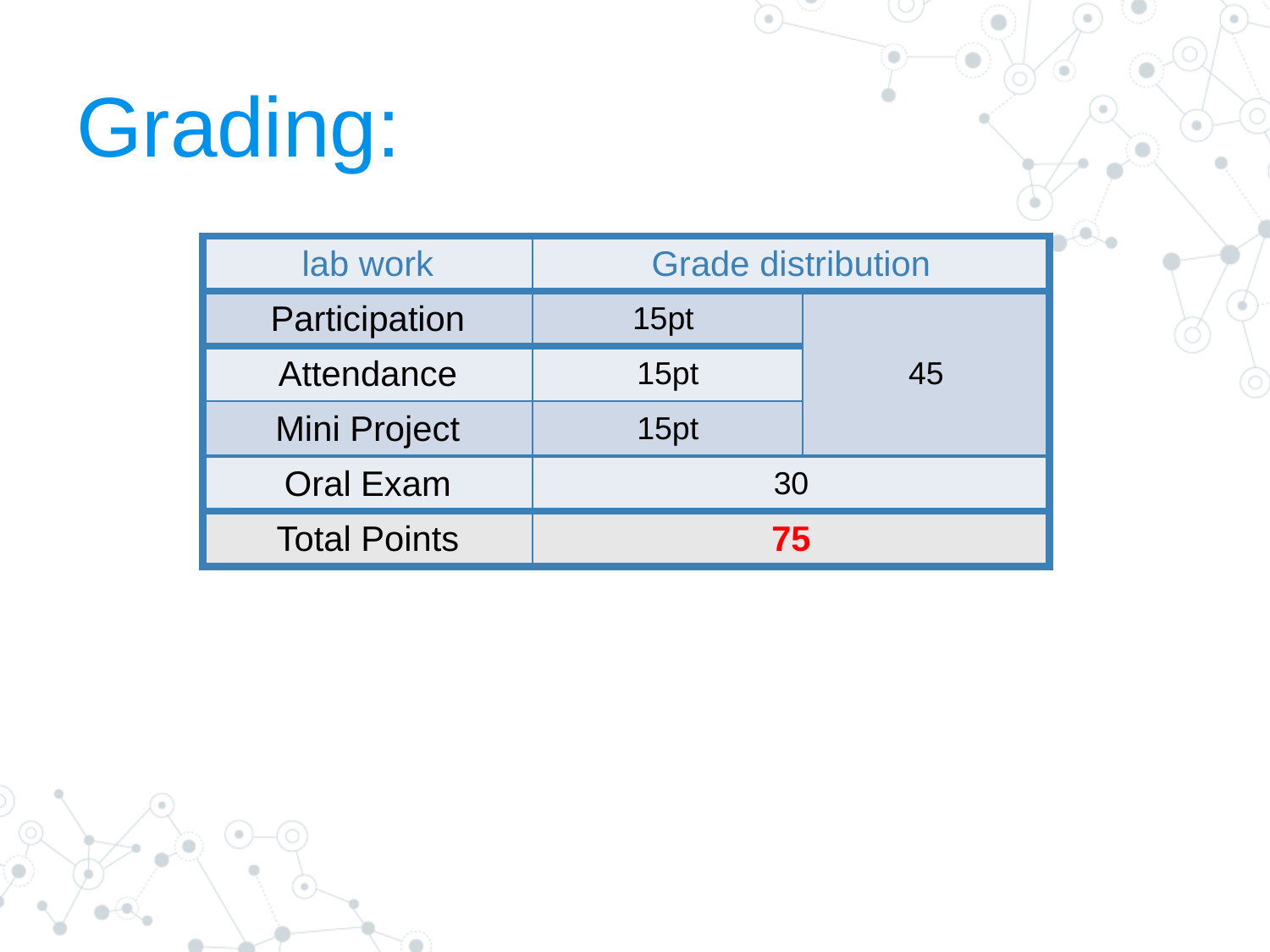

Grading:

| lab work | Grade distribution |  |
| --- | --- | --- |
| Participation | 15pt | 45 |
| Attendance | 15pt |  |
| Mini Project | 15pt |  |
| Oral Exam | 30 |  |
| Total Points | 75 |  |